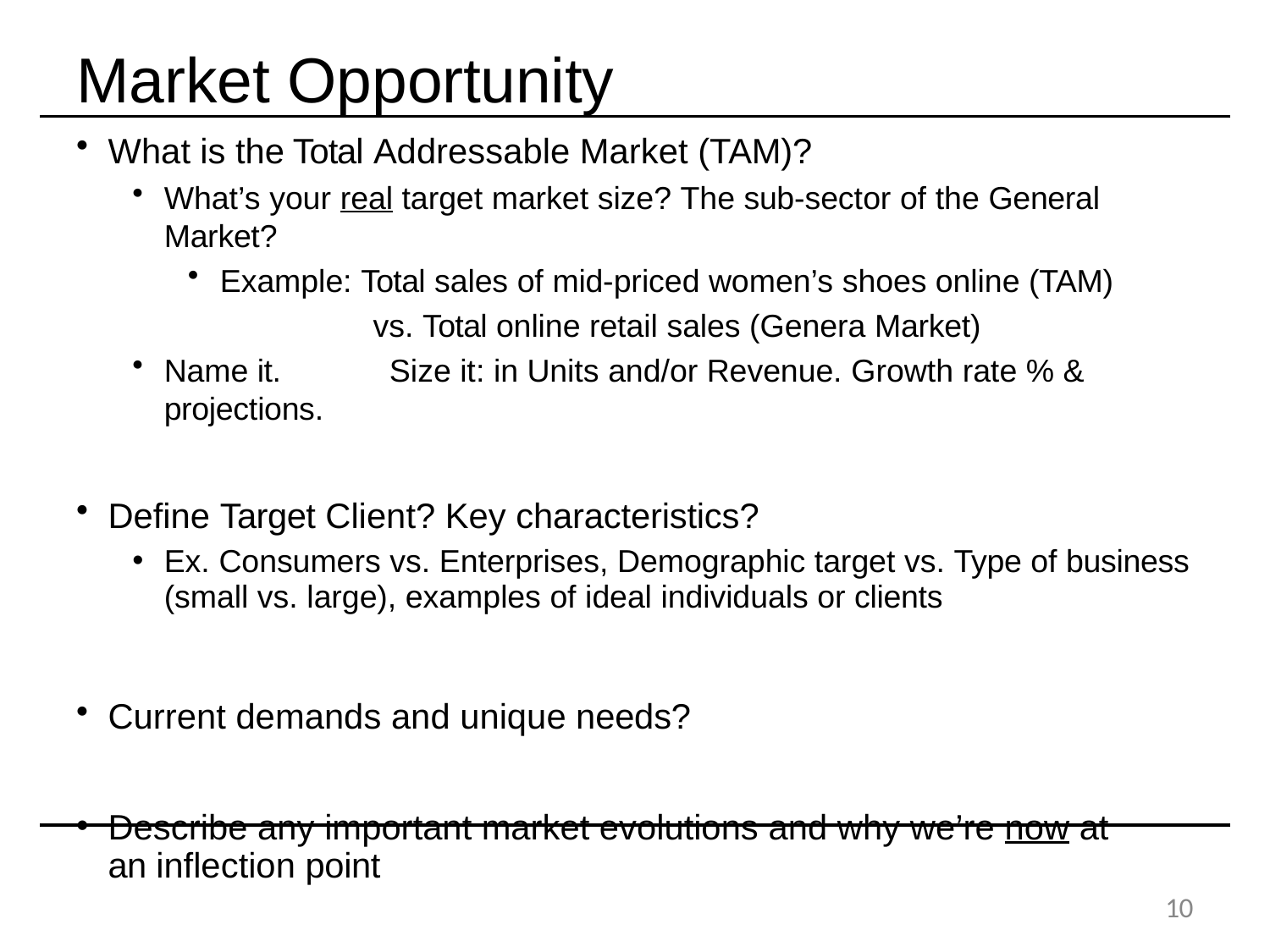

# Market Opportunity
What is the Total Addressable Market (TAM)?
What’s your real target market size? The sub-sector of the General	Market?
Example: Total sales of mid-priced women’s shoes online (TAM)
vs. Total online retail sales (Genera Market)
Name it.	Size it: in Units and/or Revenue. Growth rate % & projections.

Define Target Client? Key characteristics?
Ex. Consumers vs. Enterprises, Demographic target vs. Type of business
(small vs. large), examples of ideal individuals or clients

Current demands and unique needs?

Describe any important market evolutions and why we’re now at an inflection point
10